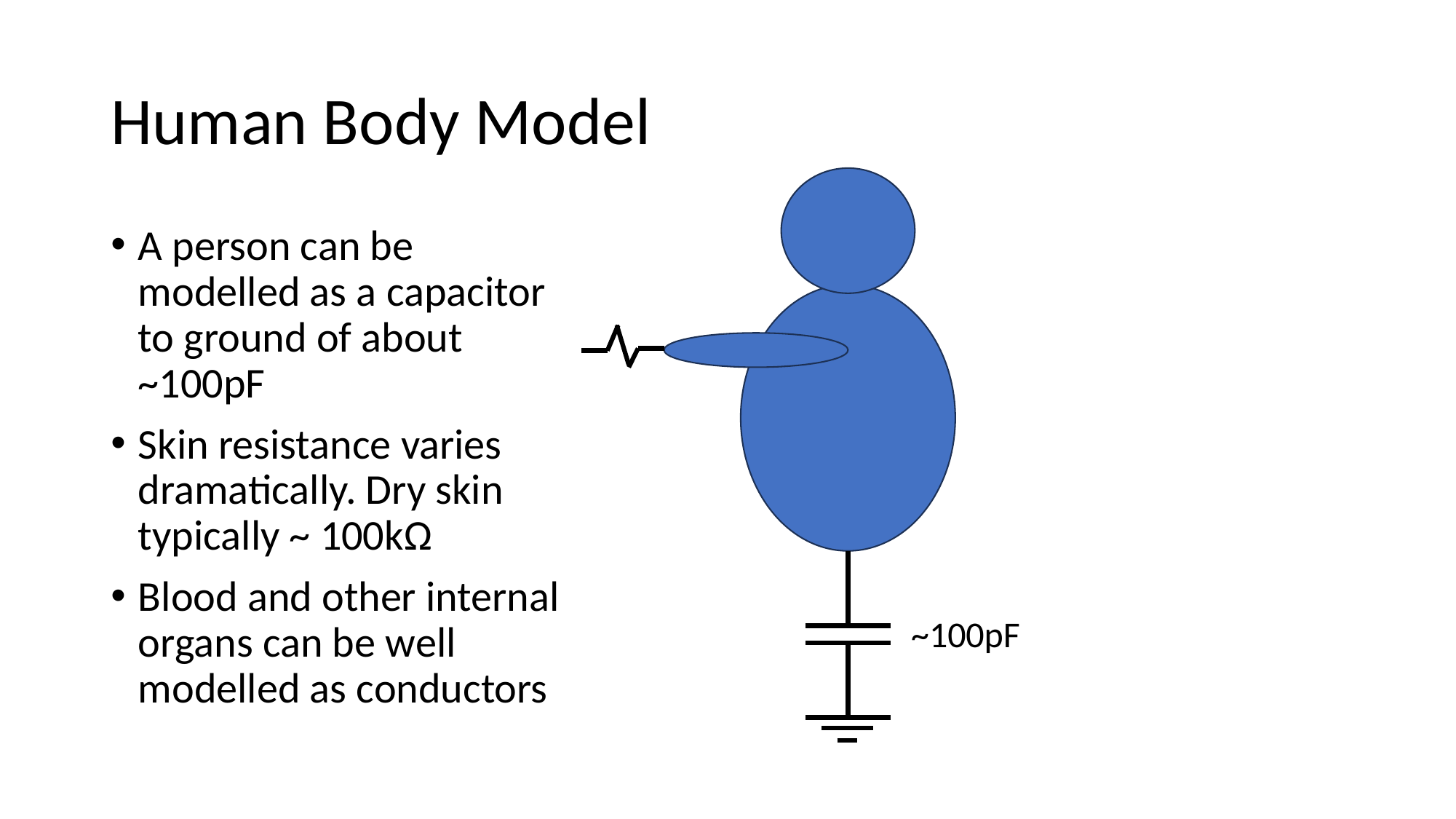

# Human Body Model

A person can be modelled as a capacitor to ground of about ~100pF
Skin resistance varies dramatically. Dry skin typically ~ 100kΩ
Blood and other internal organs can be well modelled as conductors

~100pF